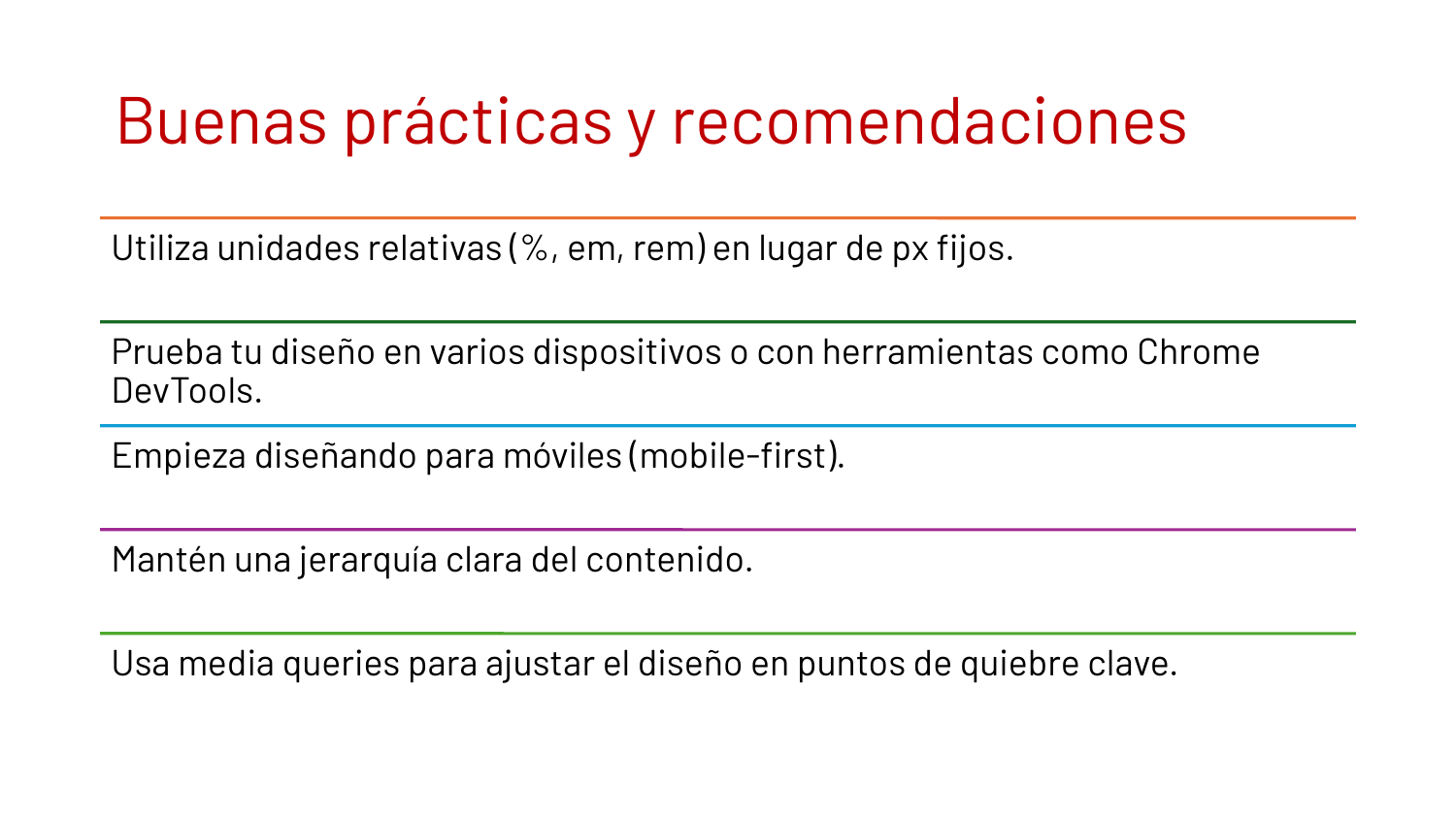

# Buenas prácticas y recomendaciones
Utiliza unidades relativas (%, em, rem) en lugar de px fijos.
Prueba tu diseño en varios dispositivos o con herramientas como Chrome DevTools.
Empieza diseñando para móviles (mobile-first).
Mantén una jerarquía clara del contenido.
Usa media queries para ajustar el diseño en puntos de quiebre clave.